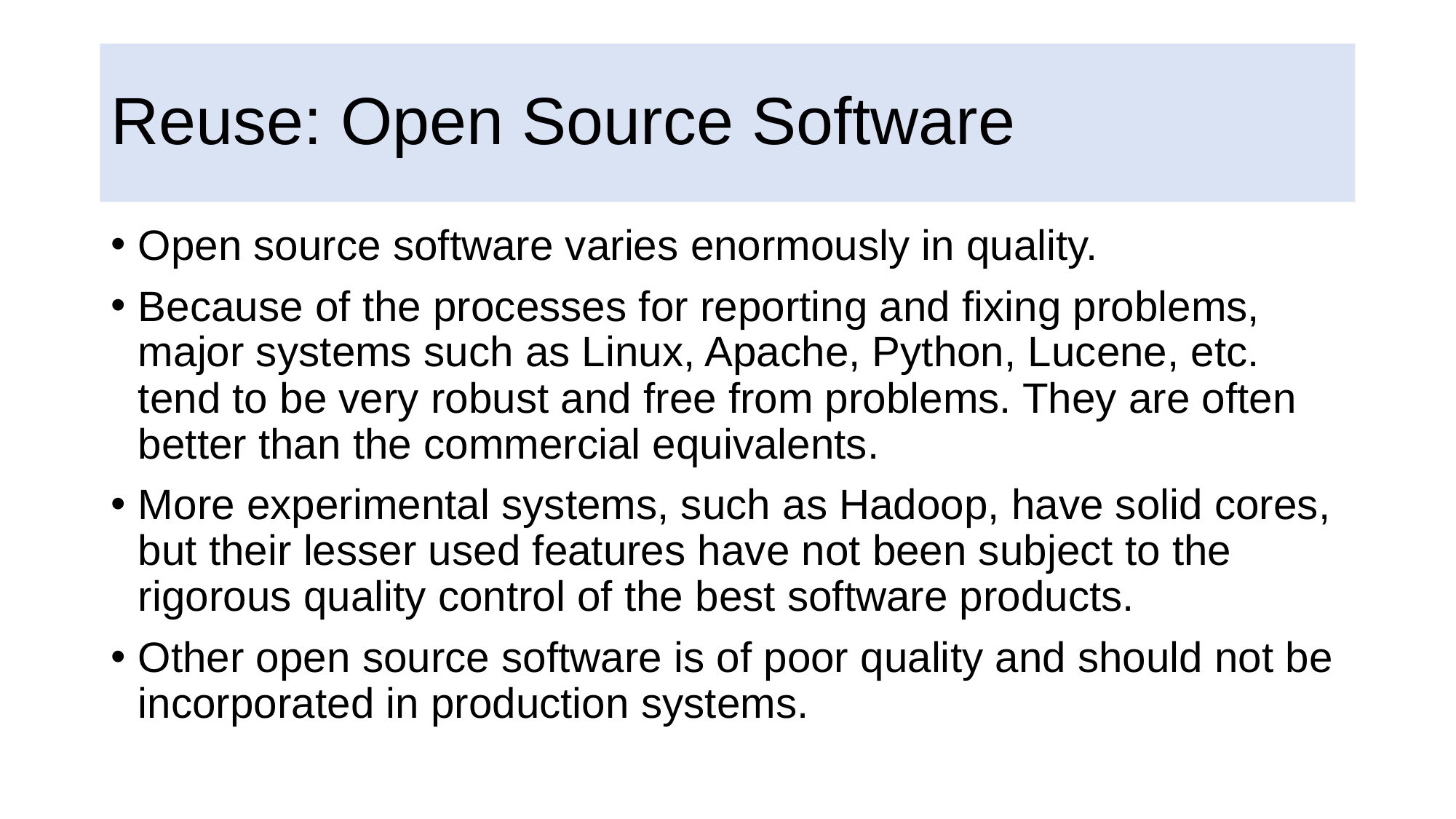

# Reuse: Open Source Software
Open source software varies enormously in quality.
Because of the processes for reporting and fixing problems, major systems such as Linux, Apache, Python, Lucene, etc. tend to be very robust and free from problems. They are often better than the commercial equivalents.
More experimental systems, such as Hadoop, have solid cores, but their lesser used features have not been subject to the rigorous quality control of the best software products.
Other open source software is of poor quality and should not be incorporated in production systems.